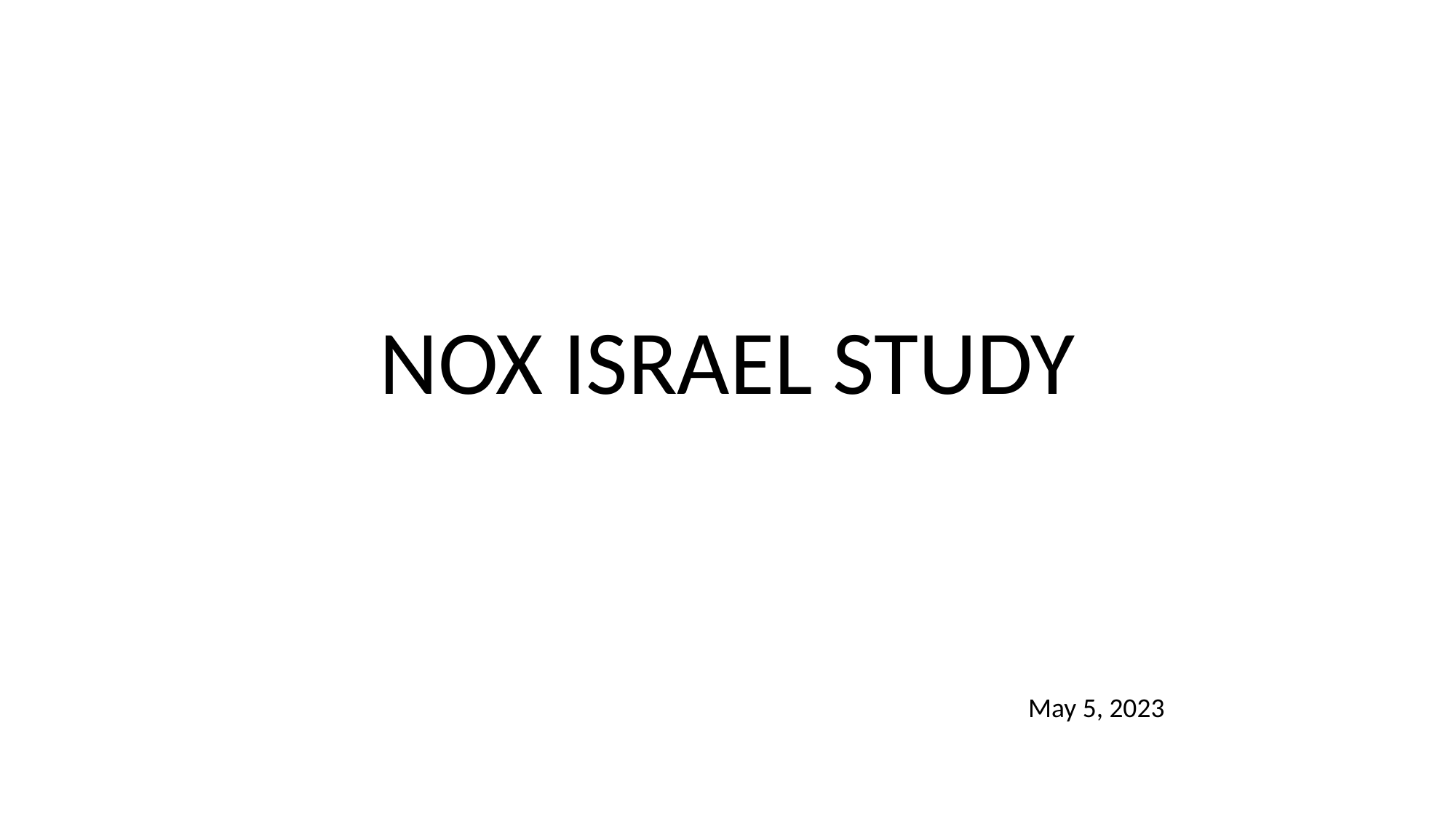

# NOX ISRAEL STUDY

May 5, 2023